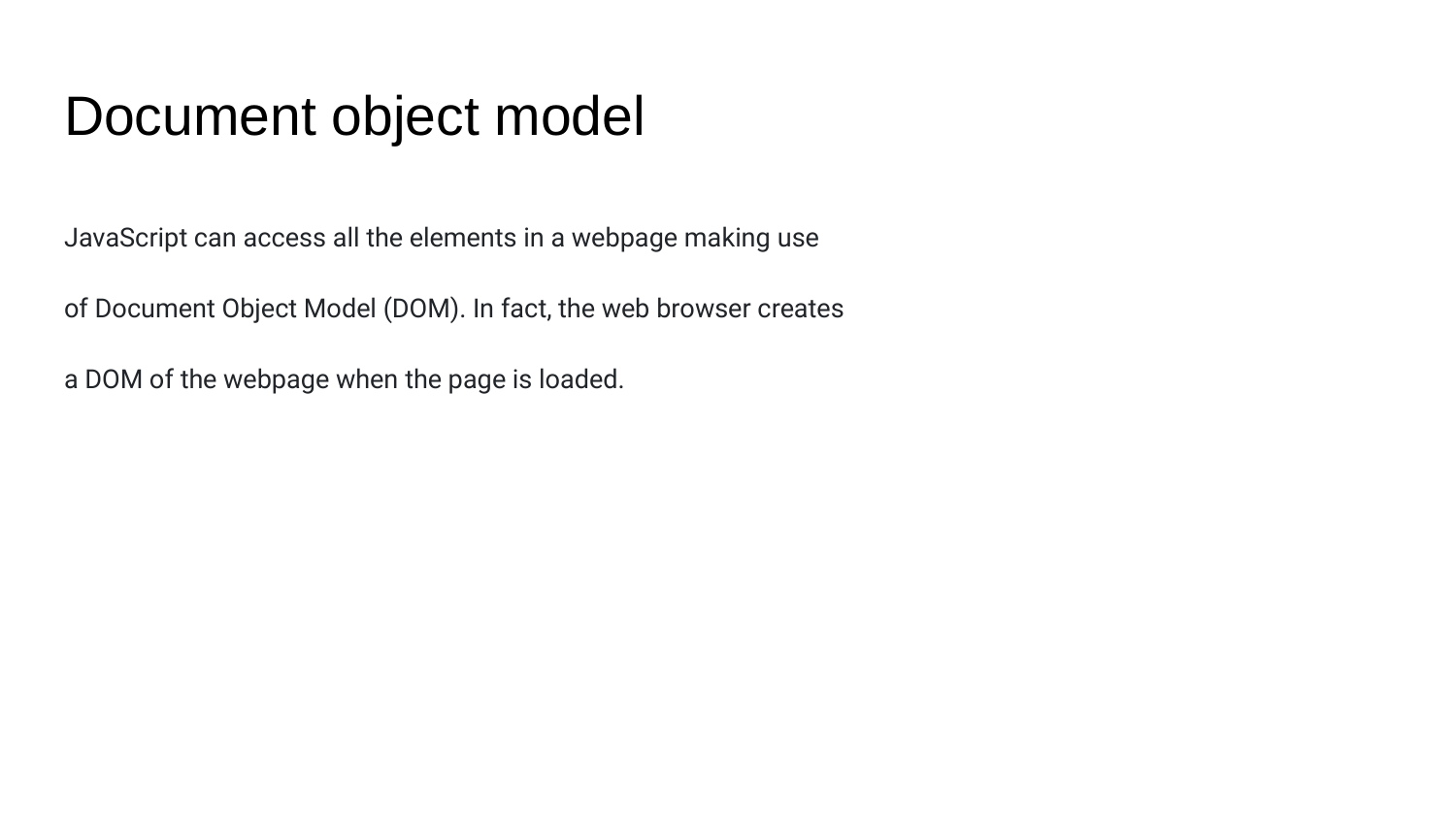

# Document object model
JavaScript can access all the elements in a webpage making use
of Document Object Model (DOM). In fact, the web browser creates
a DOM of the webpage when the page is loaded.